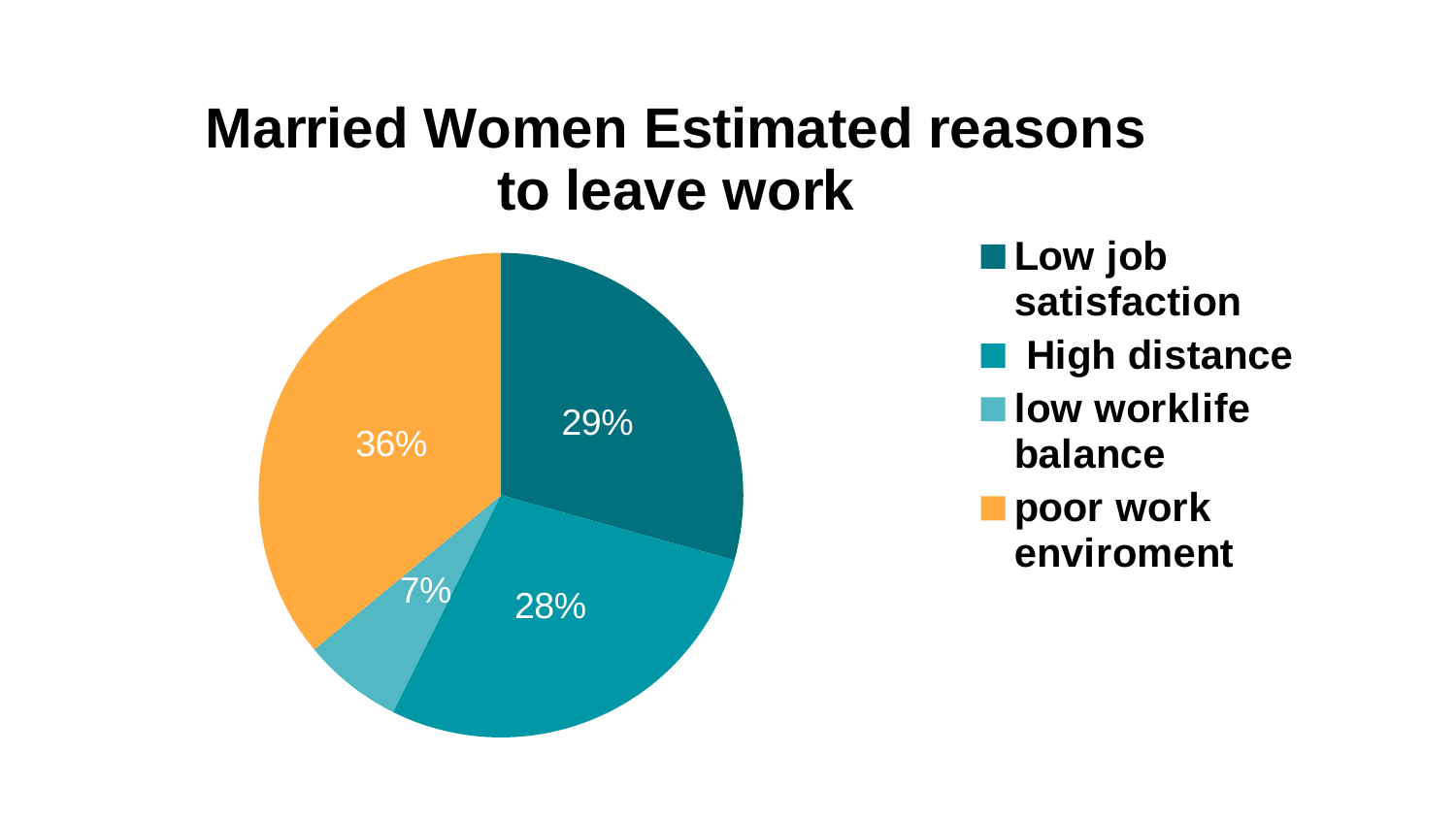

### Chart: Married Women Estimated reasons to leave work

| Category |  |
|---|---|
| Low job satisfaction  | 22.0 |
|  High distance | 21.0 |
| low worklife balance | 5.0 |
| poor work enviroment  | 27.0 |